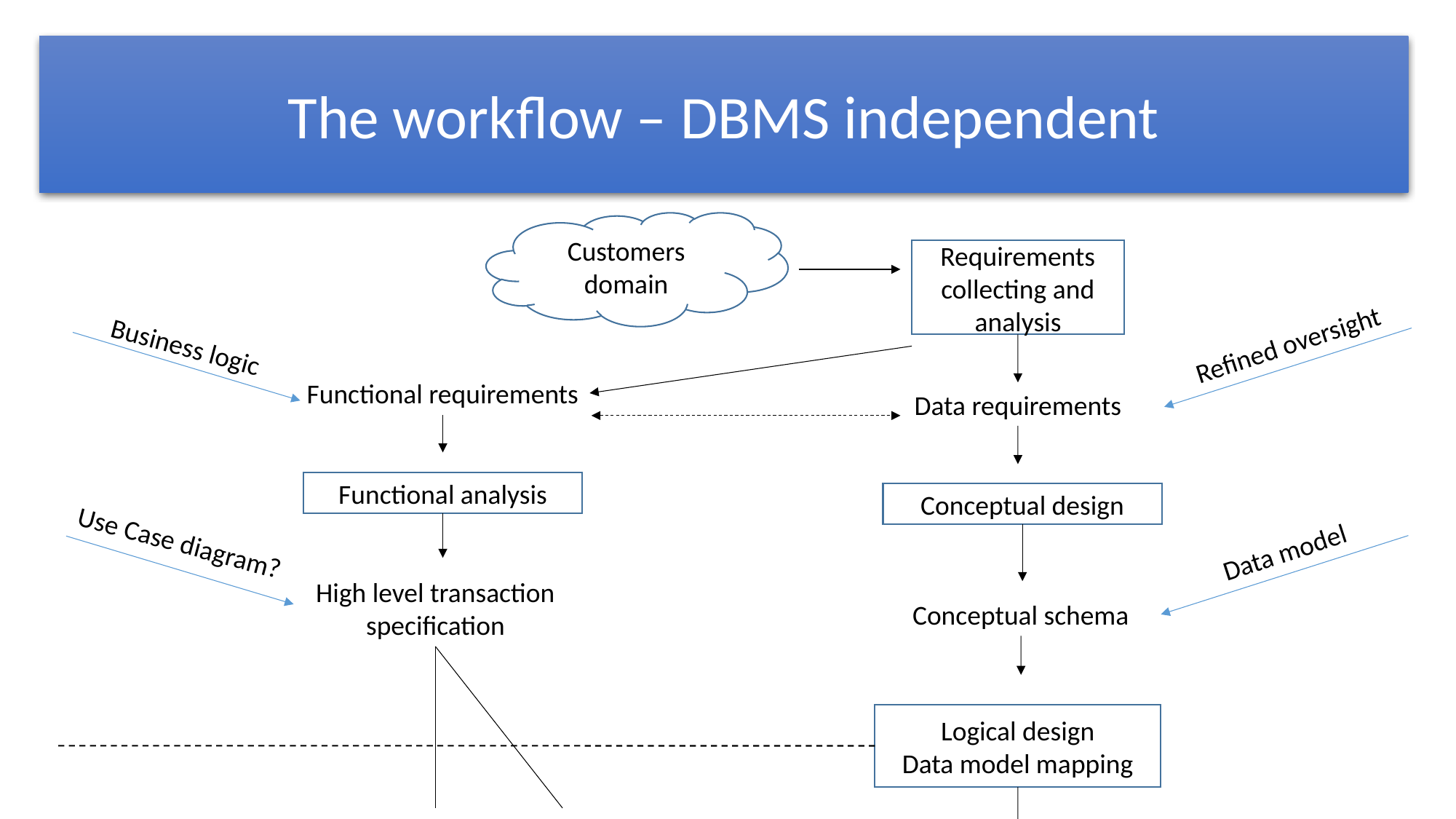

The workflow – DBMS independent
Customers domain
Requirements collecting and analysis
Refined oversight
Business logic
Functional requirements
Data requirements
Functional analysis
Conceptual design
Use Case diagram?
Data model
High level transaction
specification
Conceptual schema
Logical design
Data model mapping